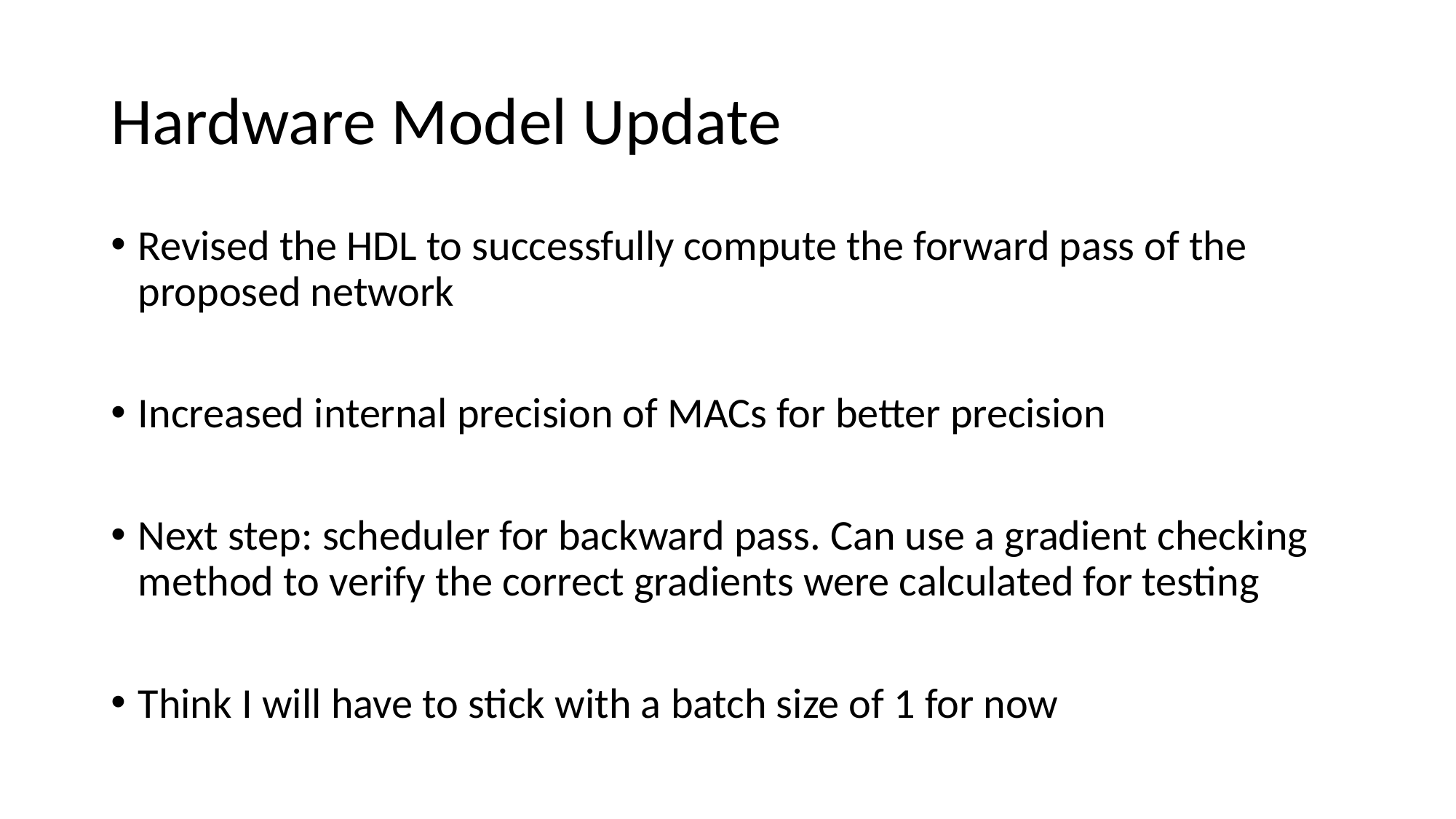

# Hardware Model Update
Revised the HDL to successfully compute the forward pass of the proposed network

Increased internal precision of MACs for better precision

Next step: scheduler for backward pass. Can use a gradient checking method to verify the correct gradients were calculated for testing

Think I will have to stick with a batch size of 1 for now